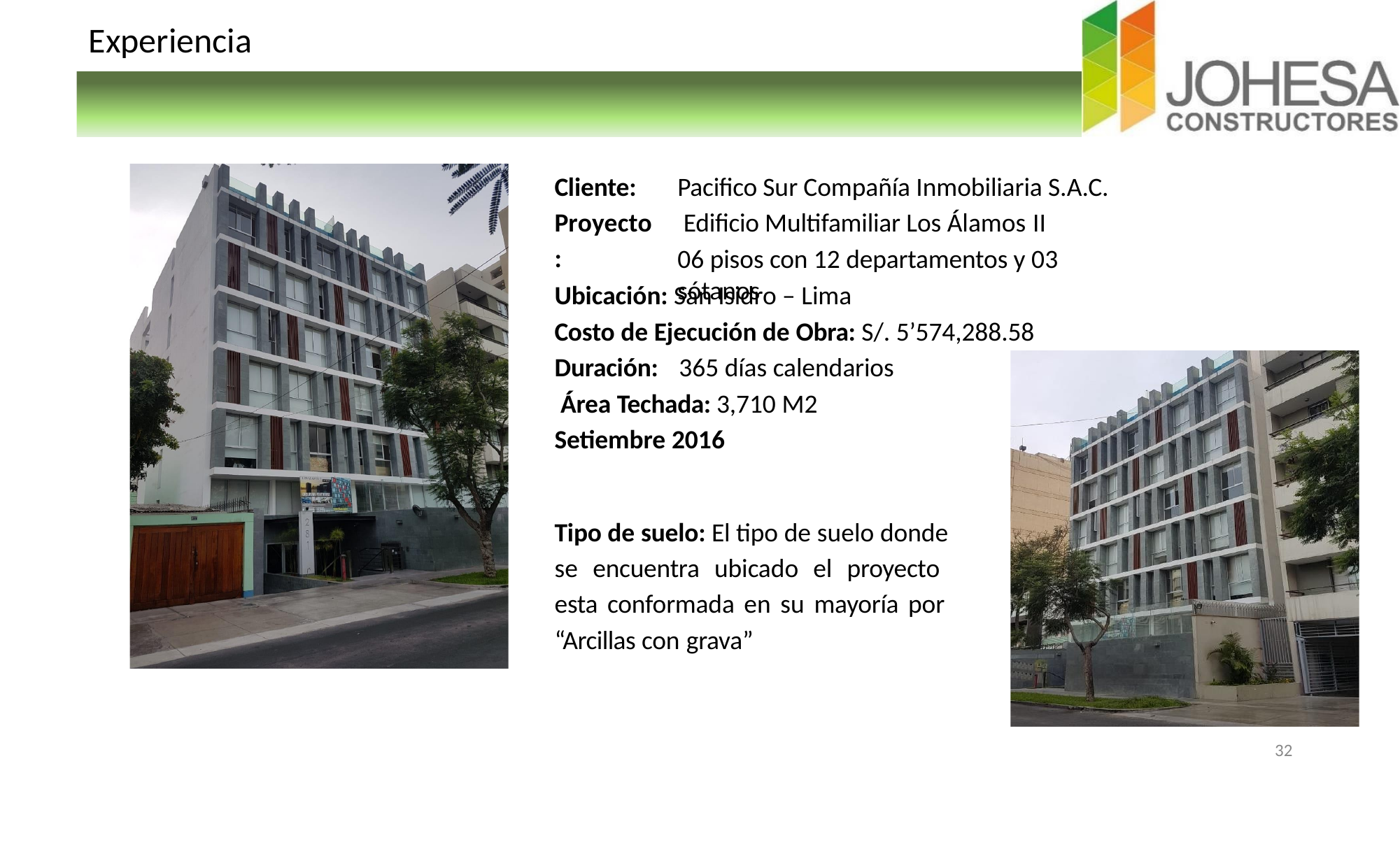

# Experiencia
Cliente:  Proyecto:
Pacifico Sur Compañía Inmobiliaria S.A.C.  Edificio Multifamiliar Los Álamos II
06 pisos con 12 departamentos y 03 sótanos

Ubicación: San Isidro – Lima
Costo de Ejecución de Obra: S/. 5’574,288.58
Duración:	365 días calendarios  Área Techada: 3,710 M2  Setiembre 2016

Tipo de suelo: El tipo de suelo donde  se encuentra ubicado el proyecto  esta conformada en su mayoría por  “Arcillas con grava”

32